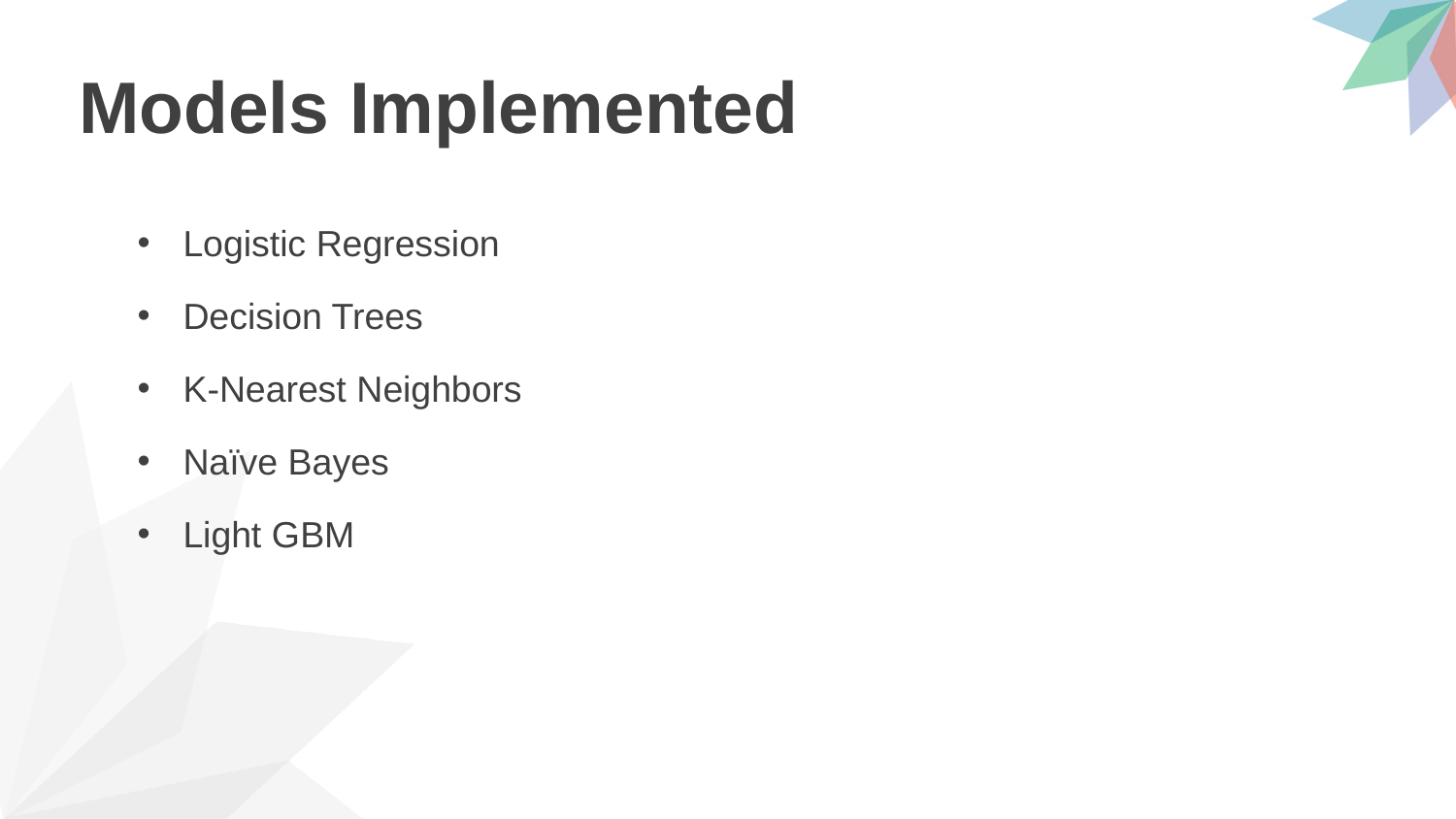

# Models Implemented
Logistic Regression
Decision Trees
K-Nearest Neighbors
Naïve Bayes
Light GBM